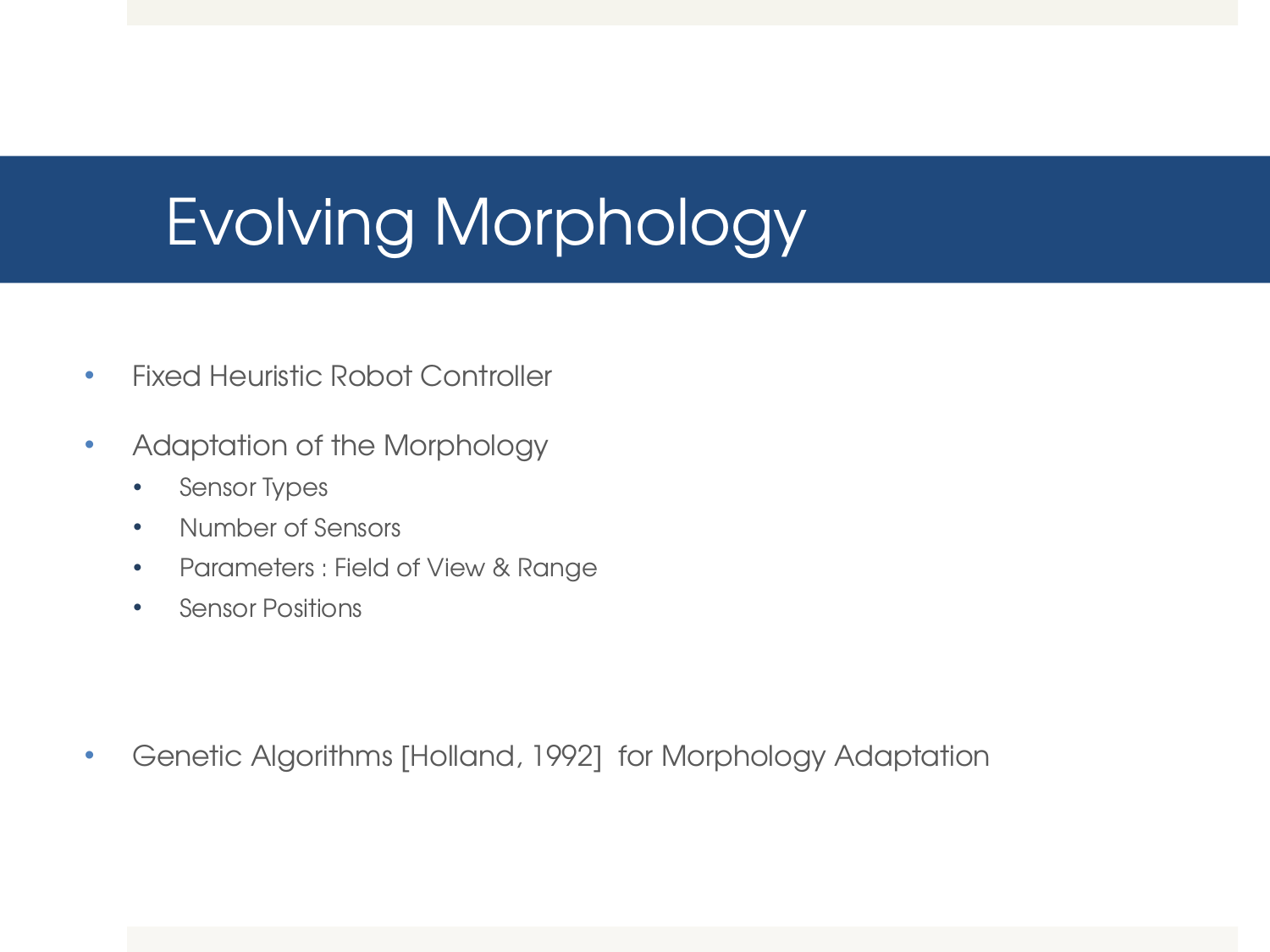

# Evolving Morphology

Fixed Heuristic Robot Controller
Adaptation of the Morphology
Sensor Types
Number of Sensors
Parameters : Field of View & Range
Sensor Positions

Genetic Algorithms [Holland, 1992]  for Morphology Adaptation